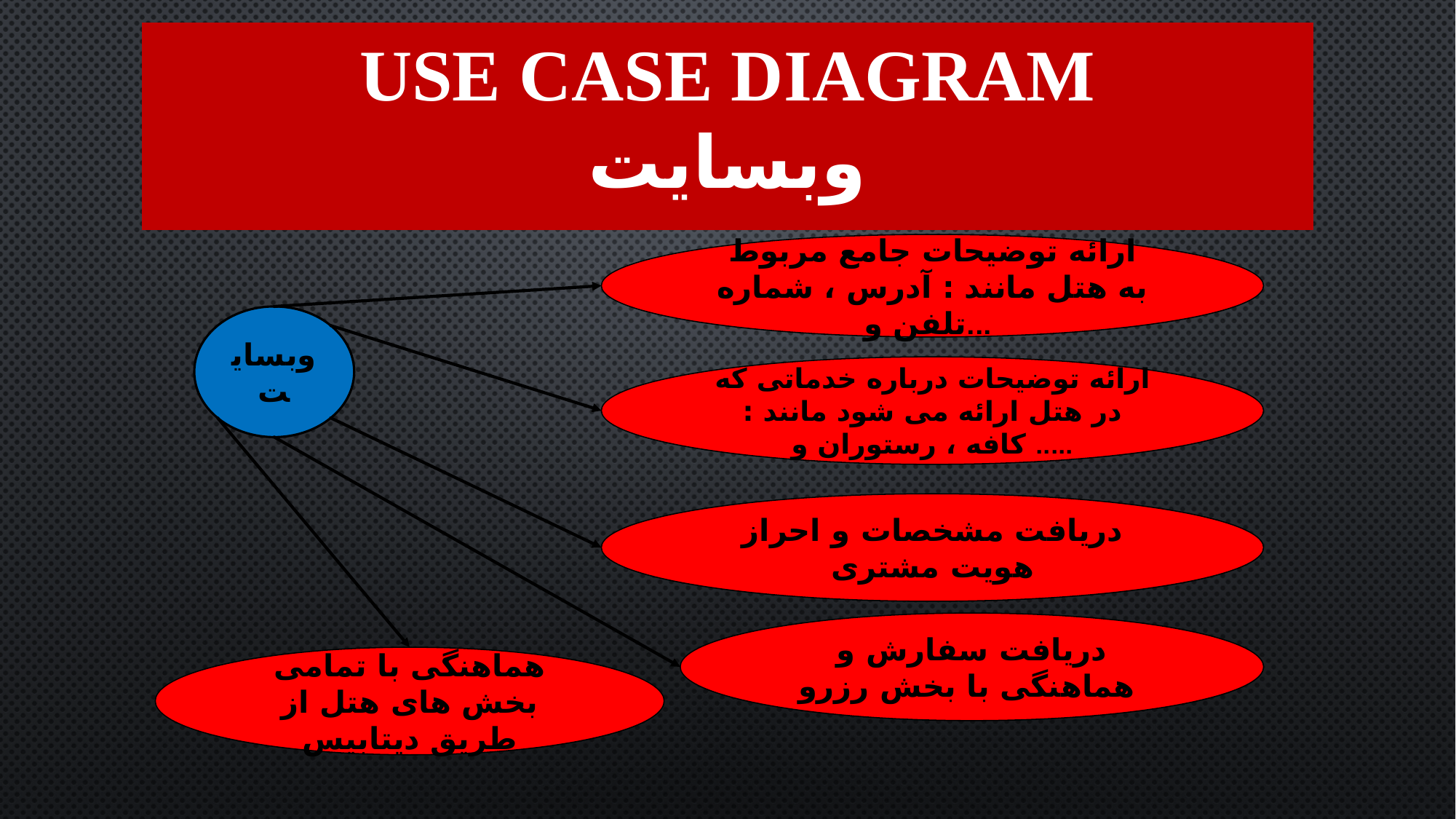

# Use case diagram وبسایت

ارائه توضیحات جامع مربوط به هتل مانند : آدرس ، شماره تلفن و...
وبسایت
ارائه توضیحات درباره خدماتی که در هتل ارائه می شود مانند : کافه ، رستوران و .....
دریافت مشخصات و احراز هویت مشتری
دریافت سفارش و هماهنگی با بخش رزرو
هماهنگی با تمامی بخش های هتل از طریق دیتابیس